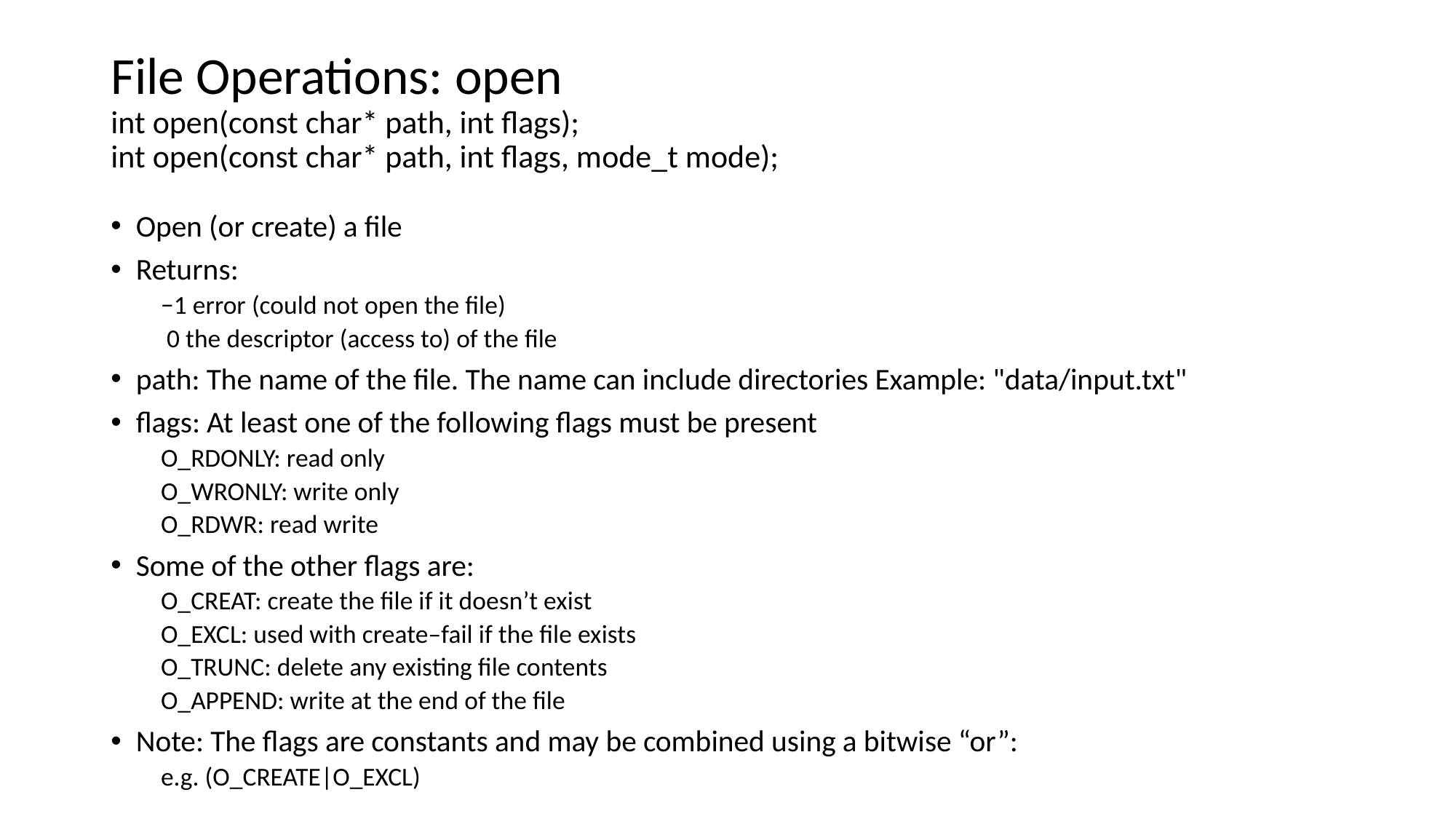

# File Operations: open int open(const char* path, int flags); int open(const char* path, int flags, mode_t mode);
Open (or create) a file
Returns:
−1 error (could not open the file)
 0 the descriptor (access to) of the file
path: The name of the file. The name can include directories Example: "data/input.txt"
flags: At least one of the following flags must be present
O_RDONLY: read only
O_WRONLY: write only
O_RDWR: read write
Some of the other flags are:
O_CREAT: create the file if it doesn’t exist
O_EXCL: used with create–fail if the file exists
O_TRUNC: delete any existing file contents
O_APPEND: write at the end of the file
Note: The flags are constants and may be combined using a bitwise “or”:
e.g. (O_CREATE|O_EXCL)